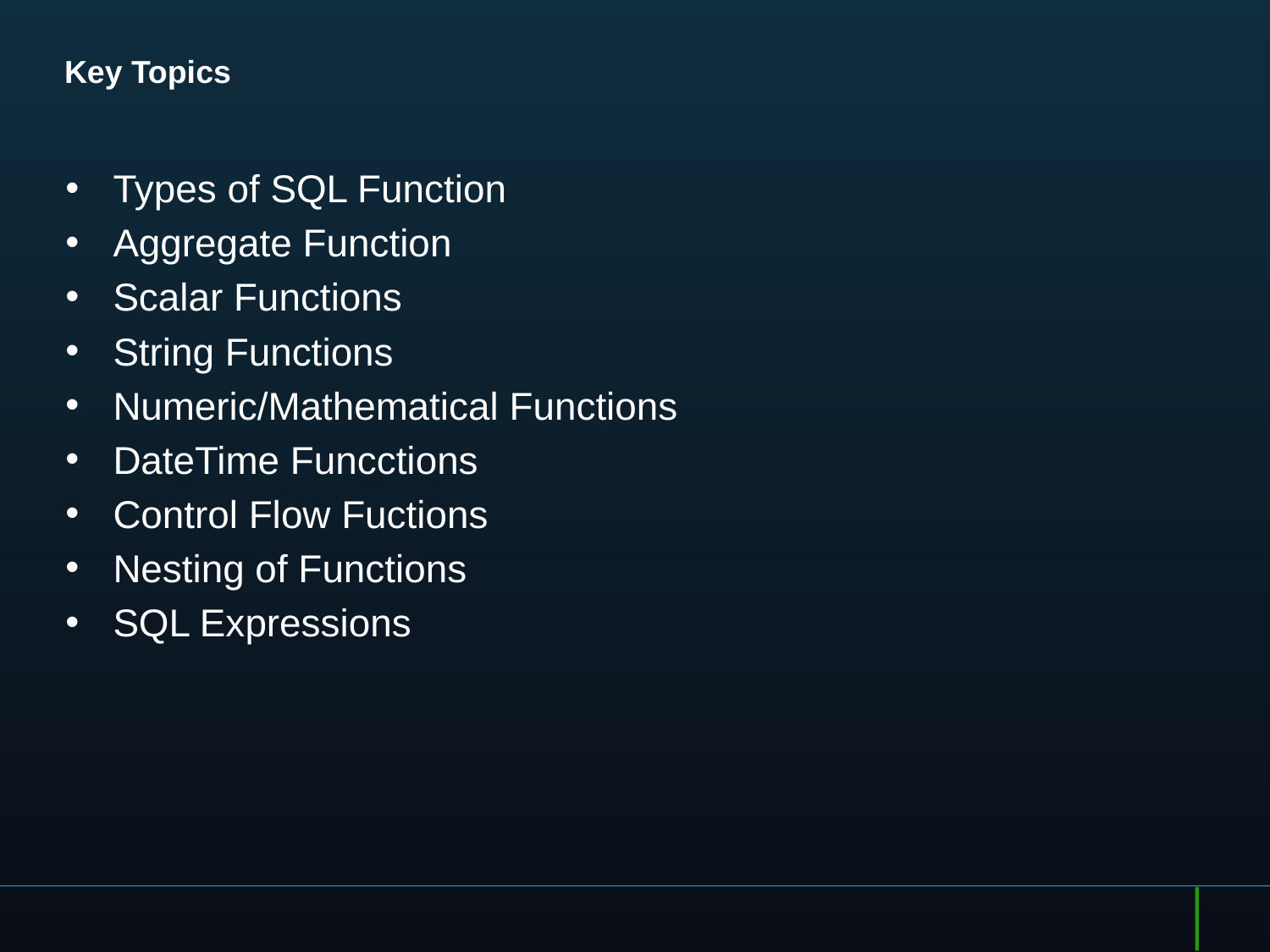

# Key Topics
Types of SQL Function
Aggregate Function
Scalar Functions
String Functions
Numeric/Mathematical Functions
DateTime Funcctions
Control Flow Fuctions
Nesting of Functions
SQL Expressions